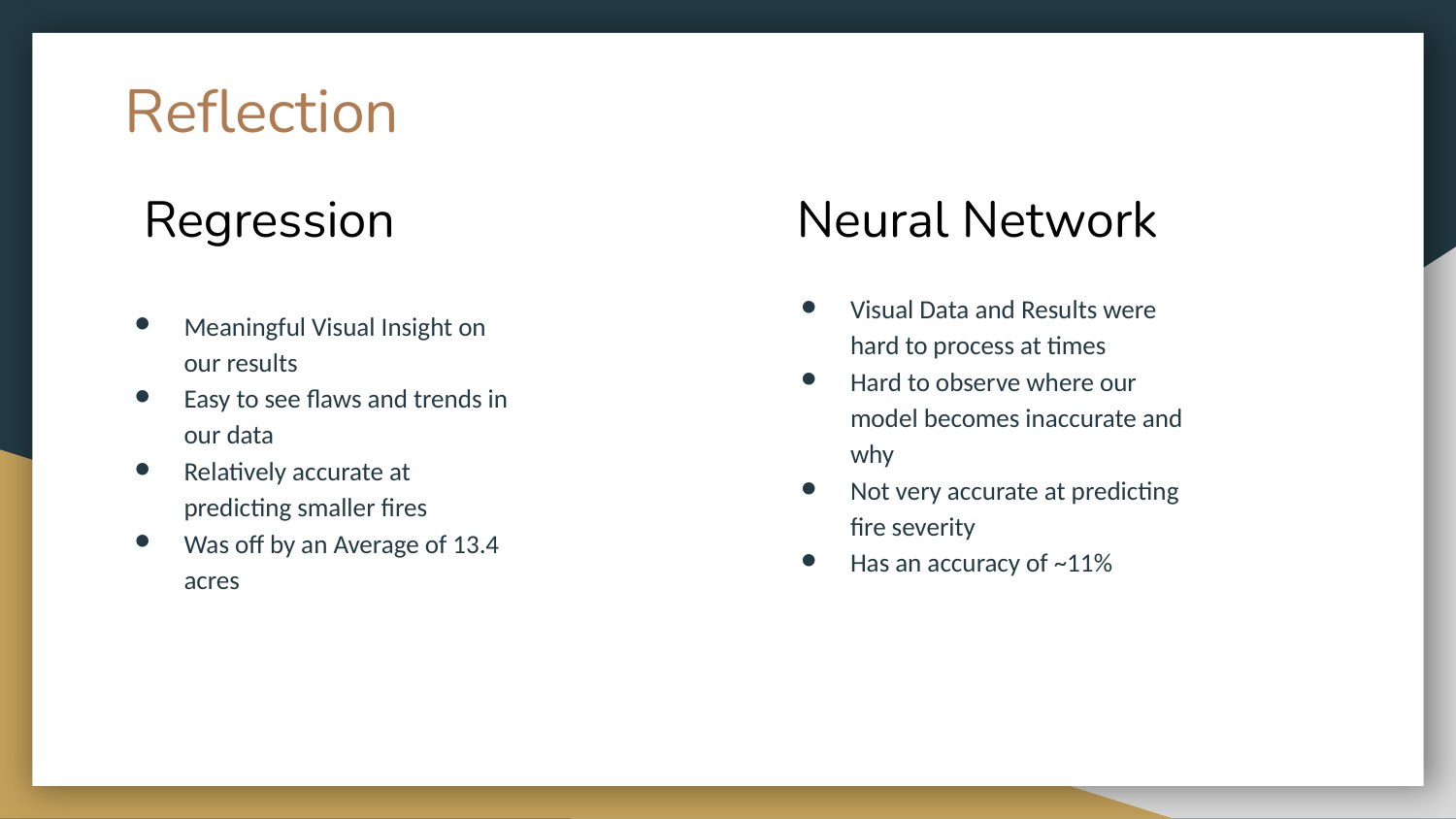

Reflection
# Regression
Neural Network
Visual Data and Results were hard to process at times
Hard to observe where our model becomes inaccurate and why
Not very accurate at predicting fire severity
Has an accuracy of ~11%
Meaningful Visual Insight on our results
Easy to see flaws and trends in our data
Relatively accurate at predicting smaller fires
Was off by an Average of 13.4 acres